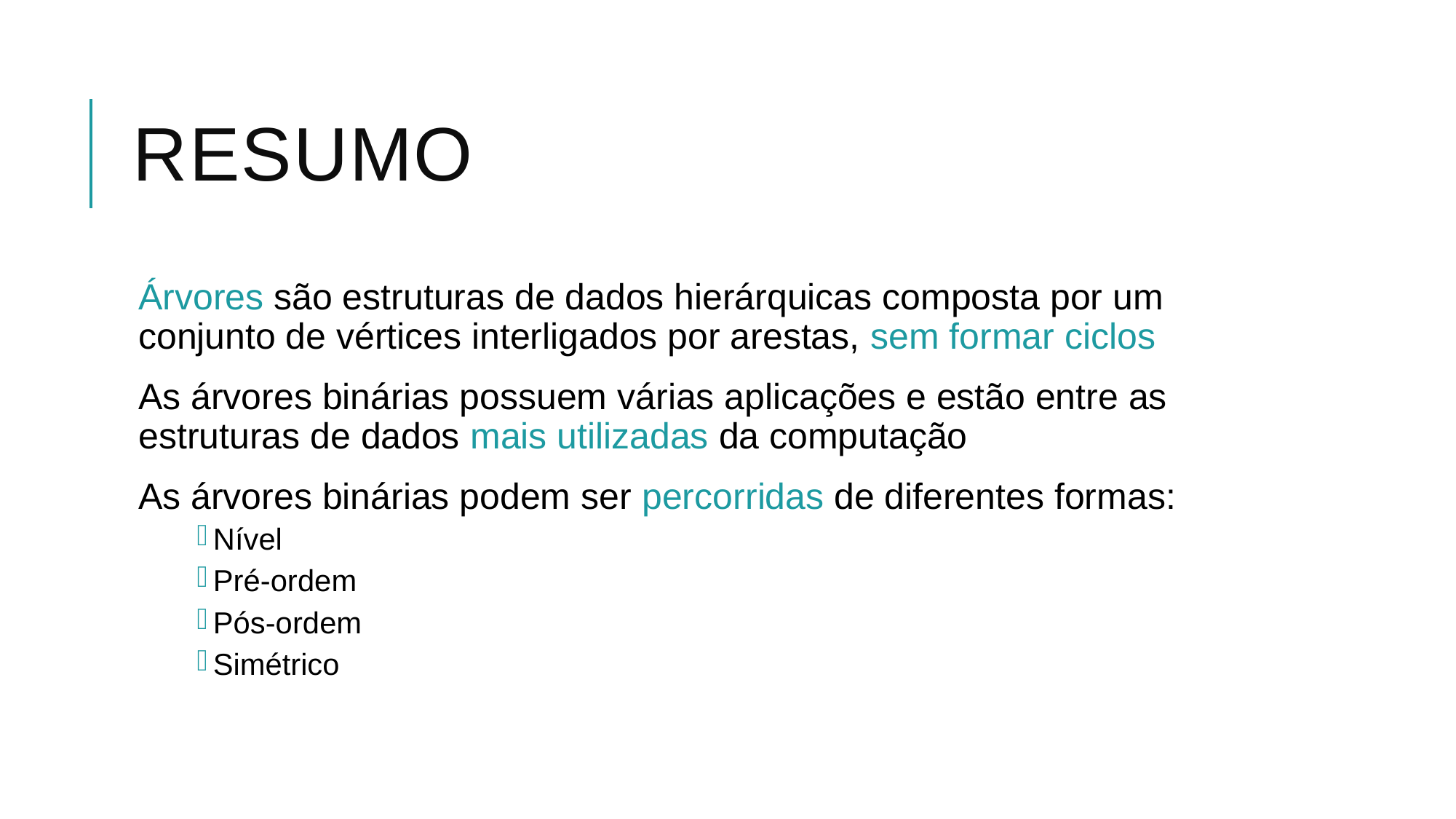

# Resumo
Árvores são estruturas de dados hierárquicas composta por um conjunto de vértices interligados por arestas, sem formar ciclos
As árvores binárias possuem várias aplicações e estão entre as estruturas de dados mais utilizadas da computação
As árvores binárias podem ser percorridas de diferentes formas:
Nível
Pré-ordem
Pós-ordem
Simétrico